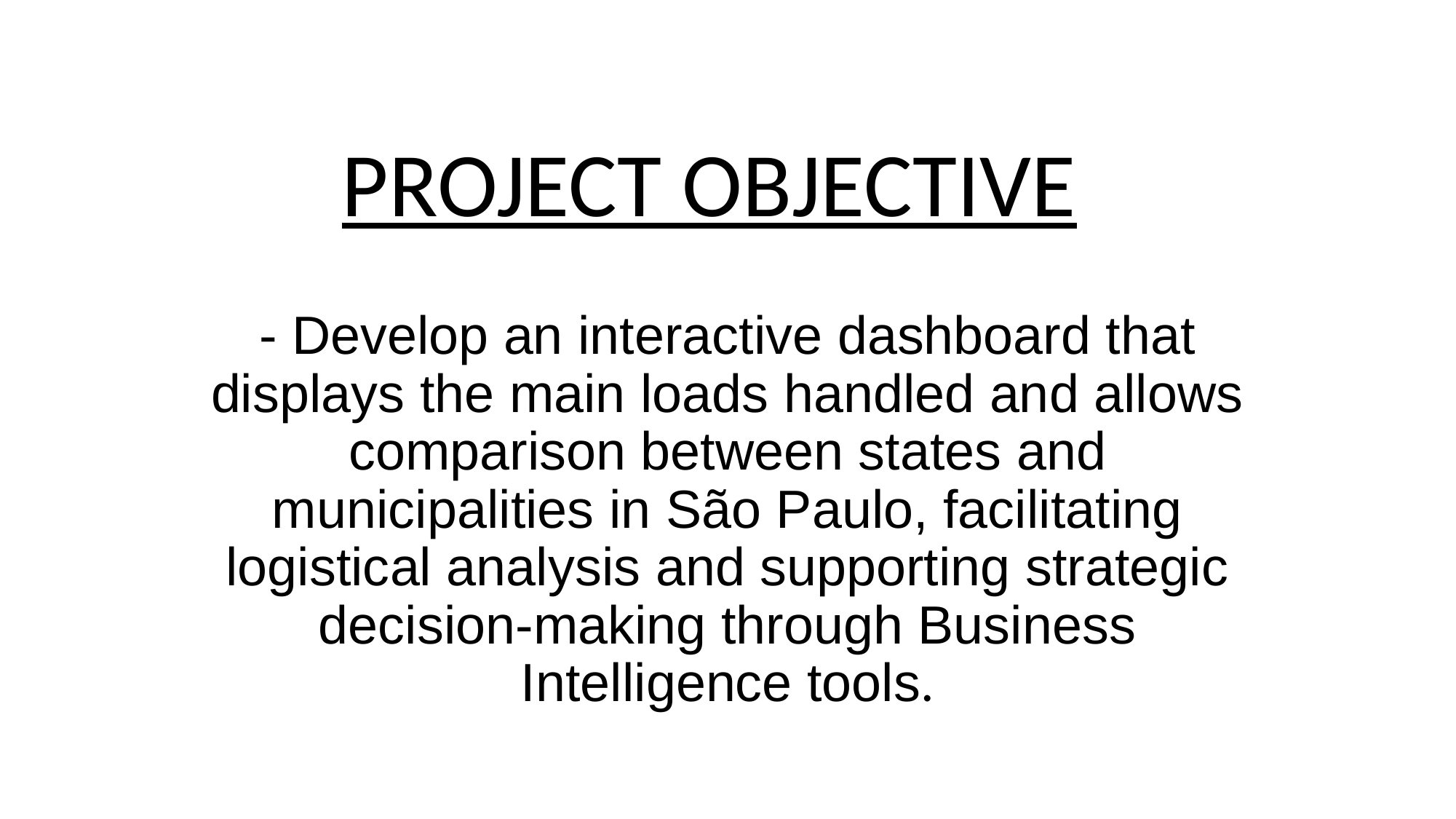

# PROJECT OBJECTIVE
- Develop an interactive dashboard that displays the main loads handled and allows comparison between states and municipalities in São Paulo, facilitating logistical analysis and supporting strategic decision-making through Business Intelligence tools.